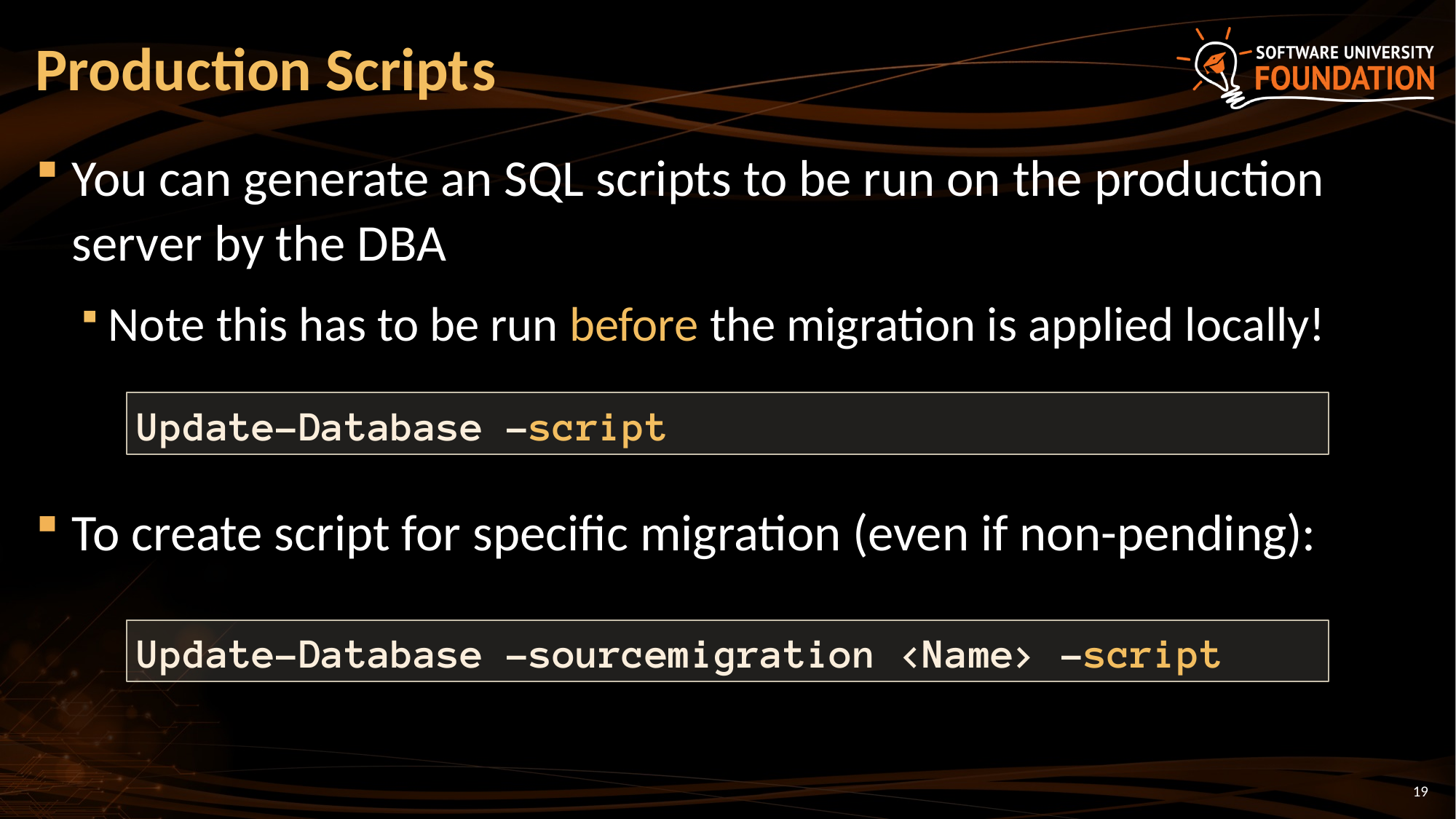

# Production Script	s
You can generate an SQL scripts to be run on the production server by the DBA
Note this has to be run before the migration is applied locally!
To create script for specific migration (even if non-pending):

Update-Database -script
Update-Database –sourcemigration <Name> -script
19